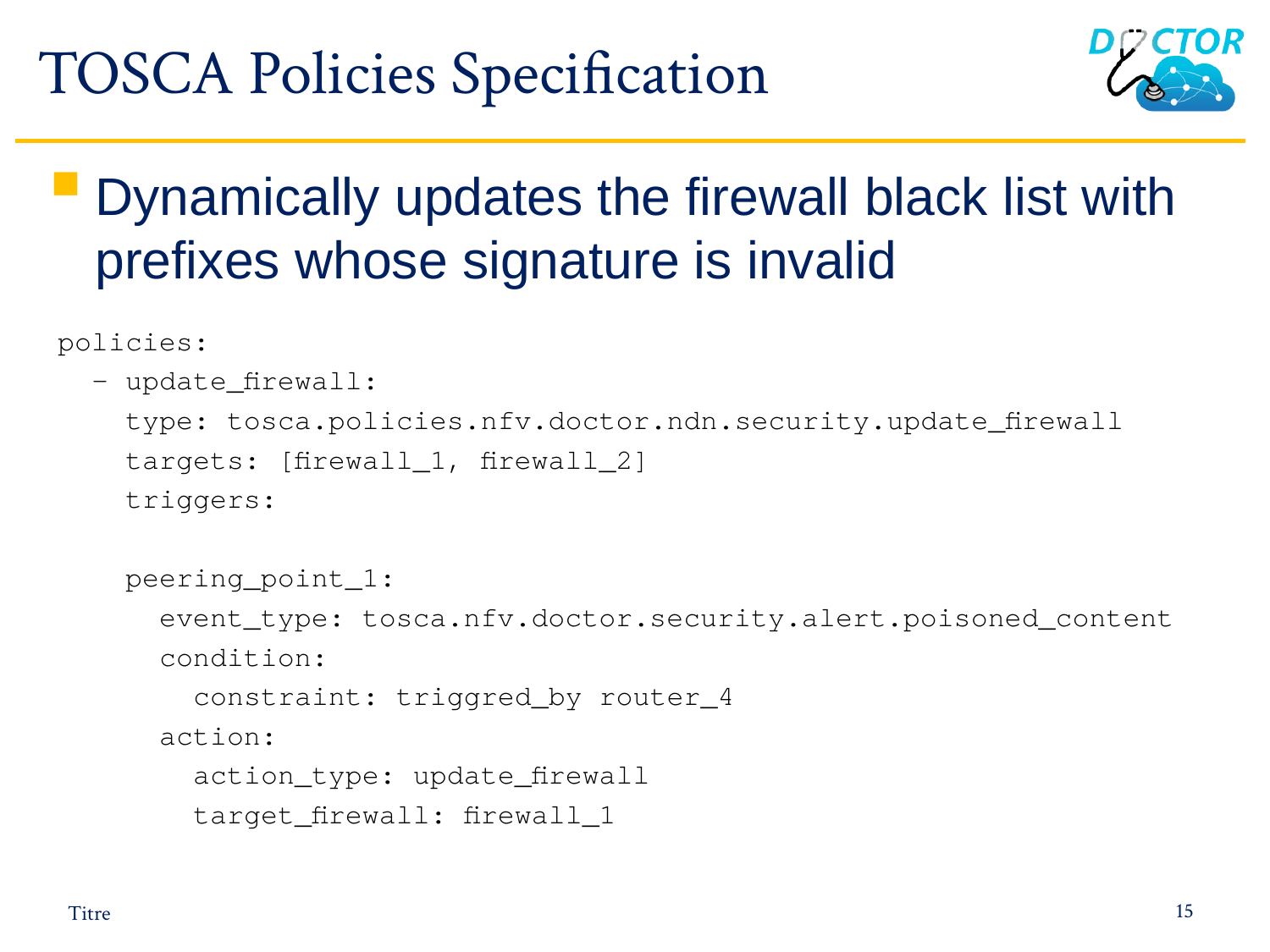

# TOSCA Policies Specification
Dynamically updates the firewall black list with prefixes whose signature is invalid
policies:
  - update_firewall:
    type: tosca.policies.nfv.doctor.ndn.security.update_firewall
    targets: [firewall_1, firewall_2]
    triggers:

    peering_point_1:
      event_type: tosca.nfv.doctor.security.alert.poisoned_content
      condition:
        constraint: triggred_by router_4
      action:
        action_type: update_firewall
        target_firewall: firewall_1

Titre
15